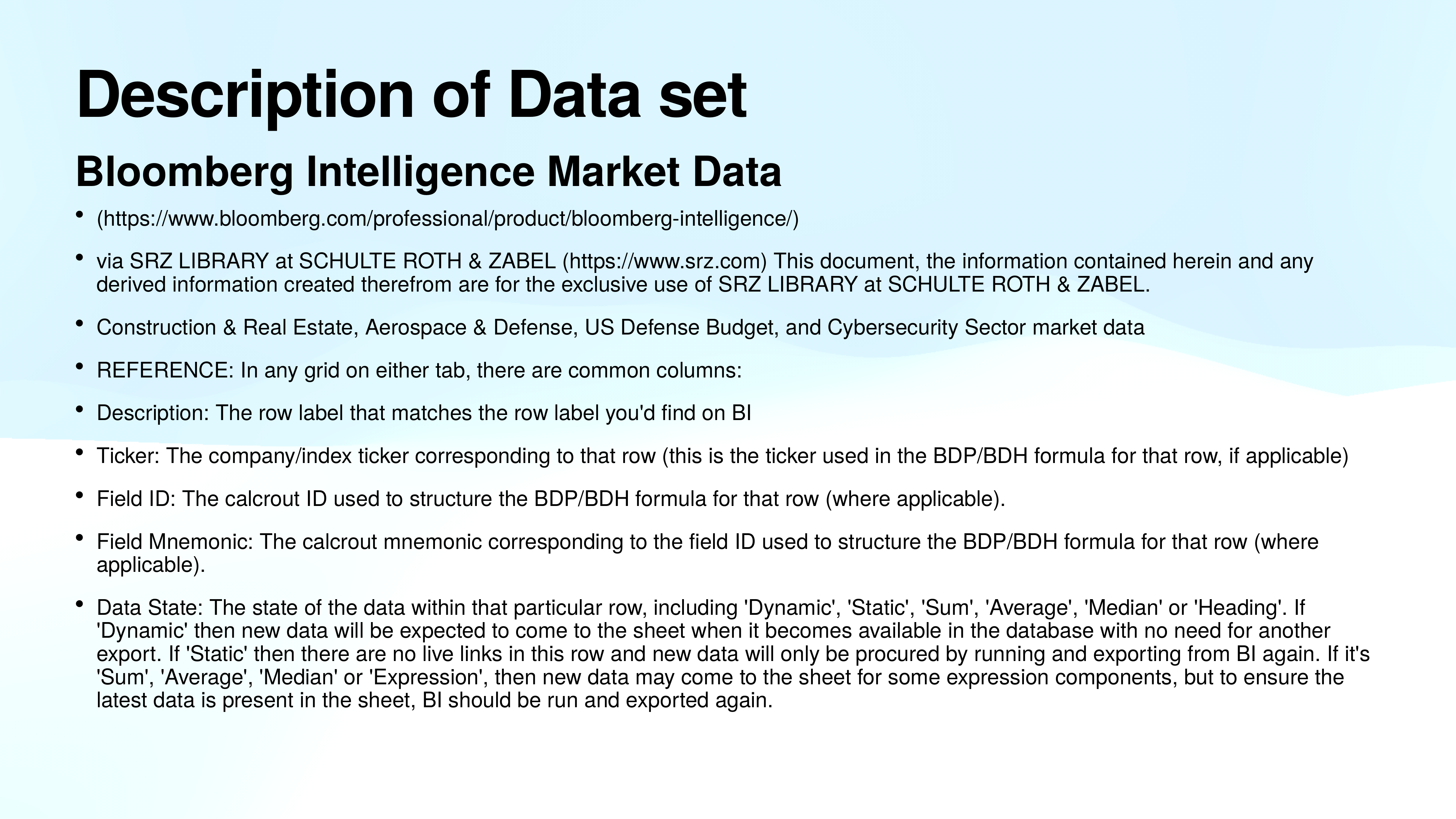

# Description of Data set
Bloomberg Intelligence Market Data
(https://www.bloomberg.com/professional/product/bloomberg-intelligence/)
via SRZ LIBRARY at SCHULTE ROTH & ZABEL (https://www.srz.com) This document, the information contained herein and any derived information created therefrom are for the exclusive use of SRZ LIBRARY at SCHULTE ROTH & ZABEL.
Construction & Real Estate, Aerospace & Defense, US Defense Budget, and Cybersecurity Sector market data
REFERENCE: In any grid on either tab, there are common columns:
Description: The row label that matches the row label you'd find on BI
Ticker: The company/index ticker corresponding to that row (this is the ticker used in the BDP/BDH formula for that row, if applicable)
Field ID: The calcrout ID used to structure the BDP/BDH formula for that row (where applicable).
Field Mnemonic: The calcrout mnemonic corresponding to the field ID used to structure the BDP/BDH formula for that row (where applicable).
Data State: The state of the data within that particular row, including 'Dynamic', 'Static', 'Sum', 'Average', 'Median' or 'Heading'. If 'Dynamic' then new data will be expected to come to the sheet when it becomes available in the database with no need for another export. If 'Static' then there are no live links in this row and new data will only be procured by running and exporting from BI again. If it's 'Sum', 'Average', 'Median' or 'Expression', then new data may come to the sheet for some expression components, but to ensure the latest data is present in the sheet, BI should be run and exported again.